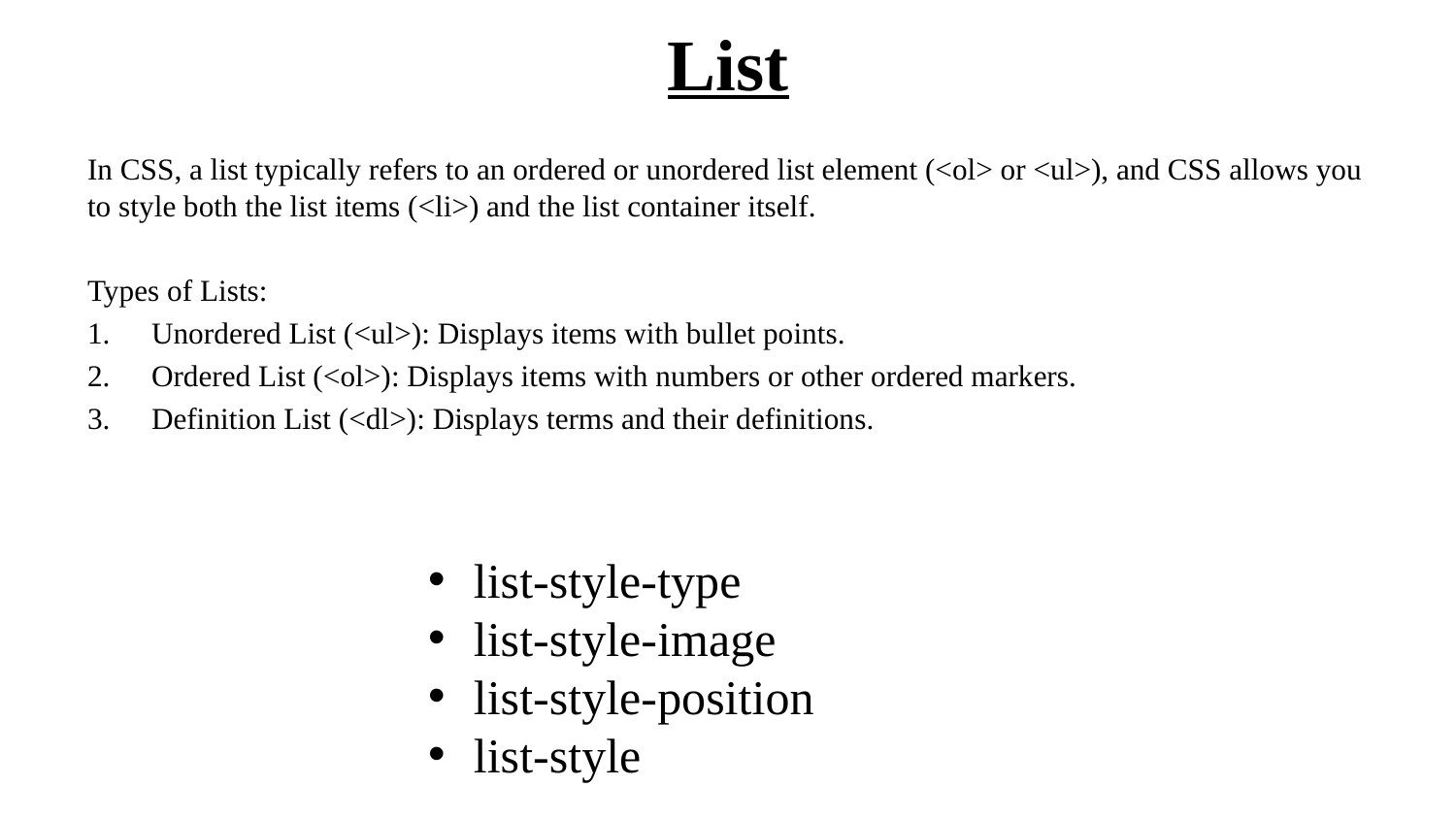

# List
In CSS, a list typically refers to an ordered or unordered list element (<ol> or <ul>), and CSS allows you to style both the list items (<li>) and the list container itself.

Types of Lists:
Unordered List (<ul>): Displays items with bullet points.
Ordered List (<ol>): Displays items with numbers or other ordered markers.
Definition List (<dl>): Displays terms and their definitions.
list-style-type
list-style-image
list-style-position
list-style